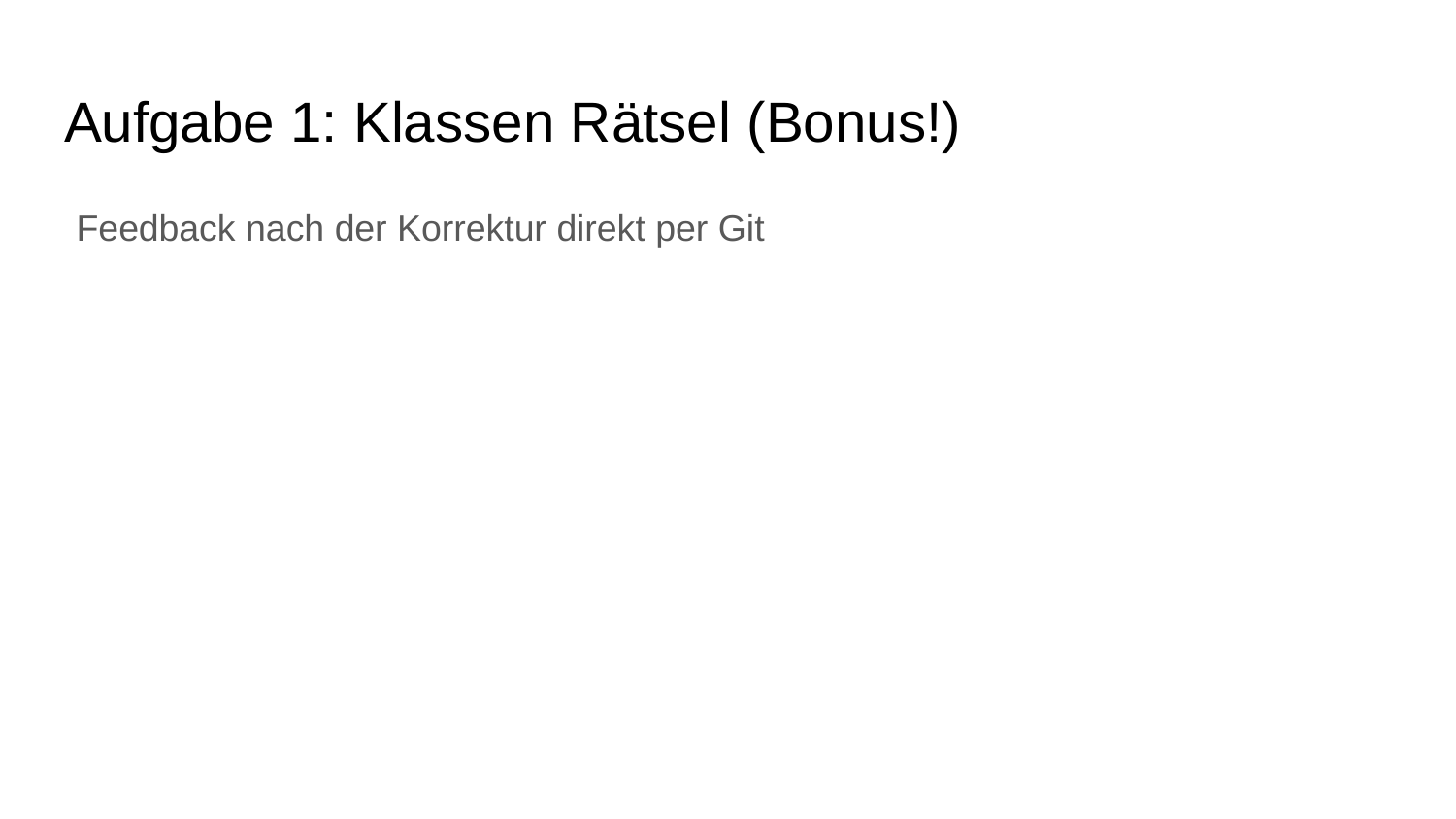

# Aufgabe 1: Klassen Rätsel (Bonus!)
Feedback nach der Korrektur direkt per Git